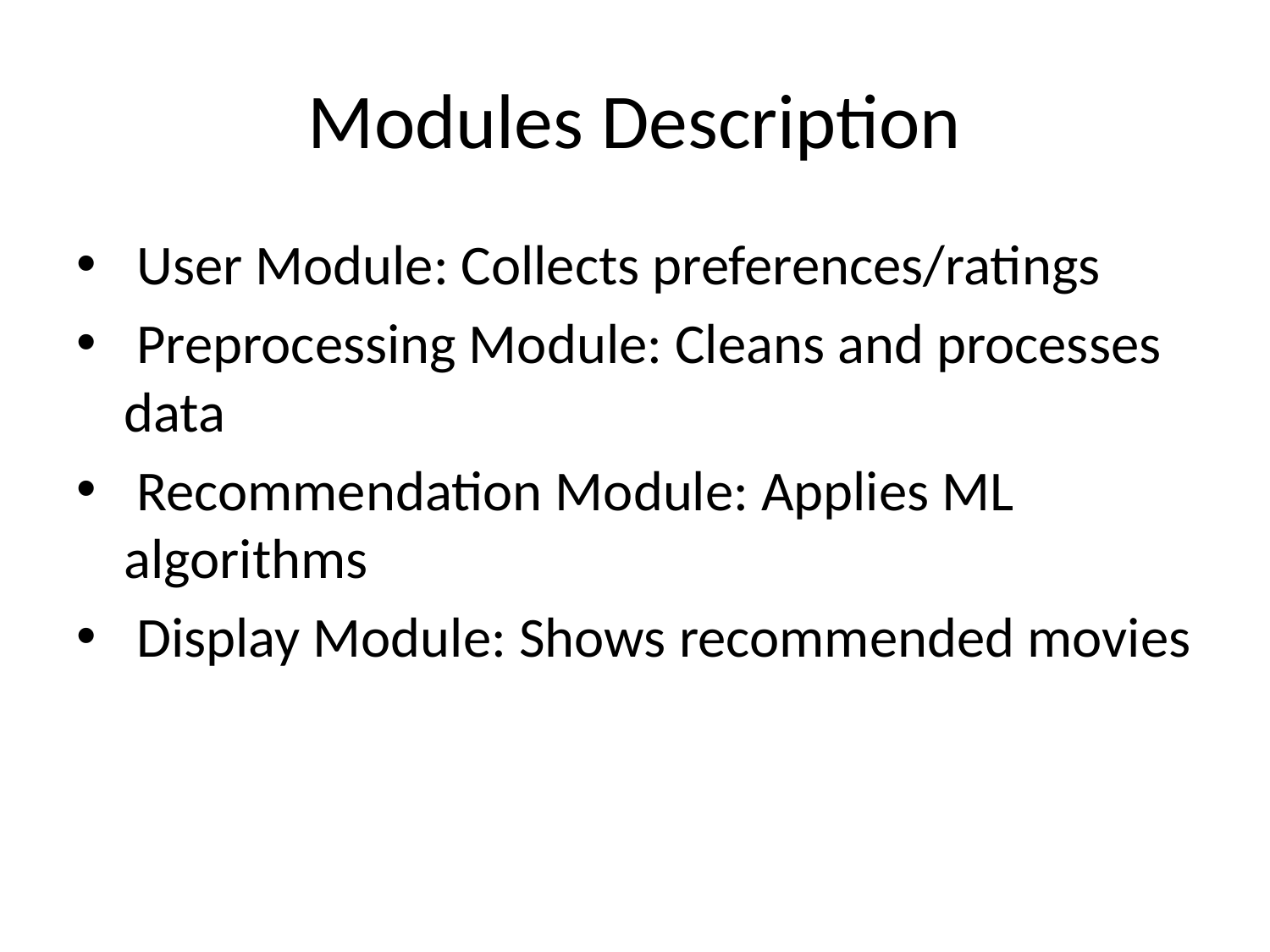

# Modules Description
 User Module: Collects preferences/ratings
 Preprocessing Module: Cleans and processes data
 Recommendation Module: Applies ML algorithms
 Display Module: Shows recommended movies